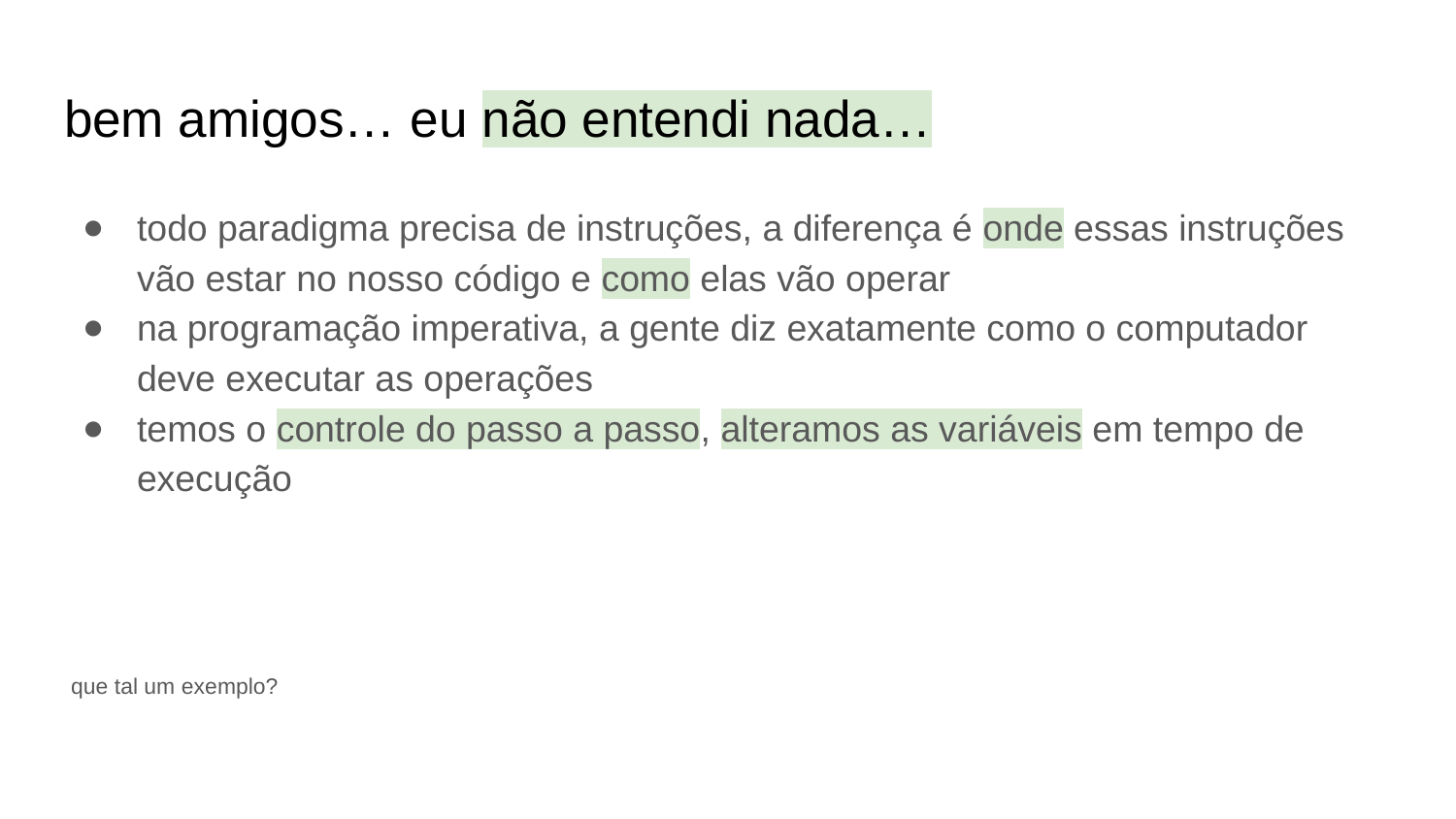

# bem amigos… eu não entendi nada…
todo paradigma precisa de instruções, a diferença é onde essas instruções vão estar no nosso código e como elas vão operar
na programação imperativa, a gente diz exatamente como o computador deve executar as operações
temos o controle do passo a passo, alteramos as variáveis em tempo de execução
que tal um exemplo?